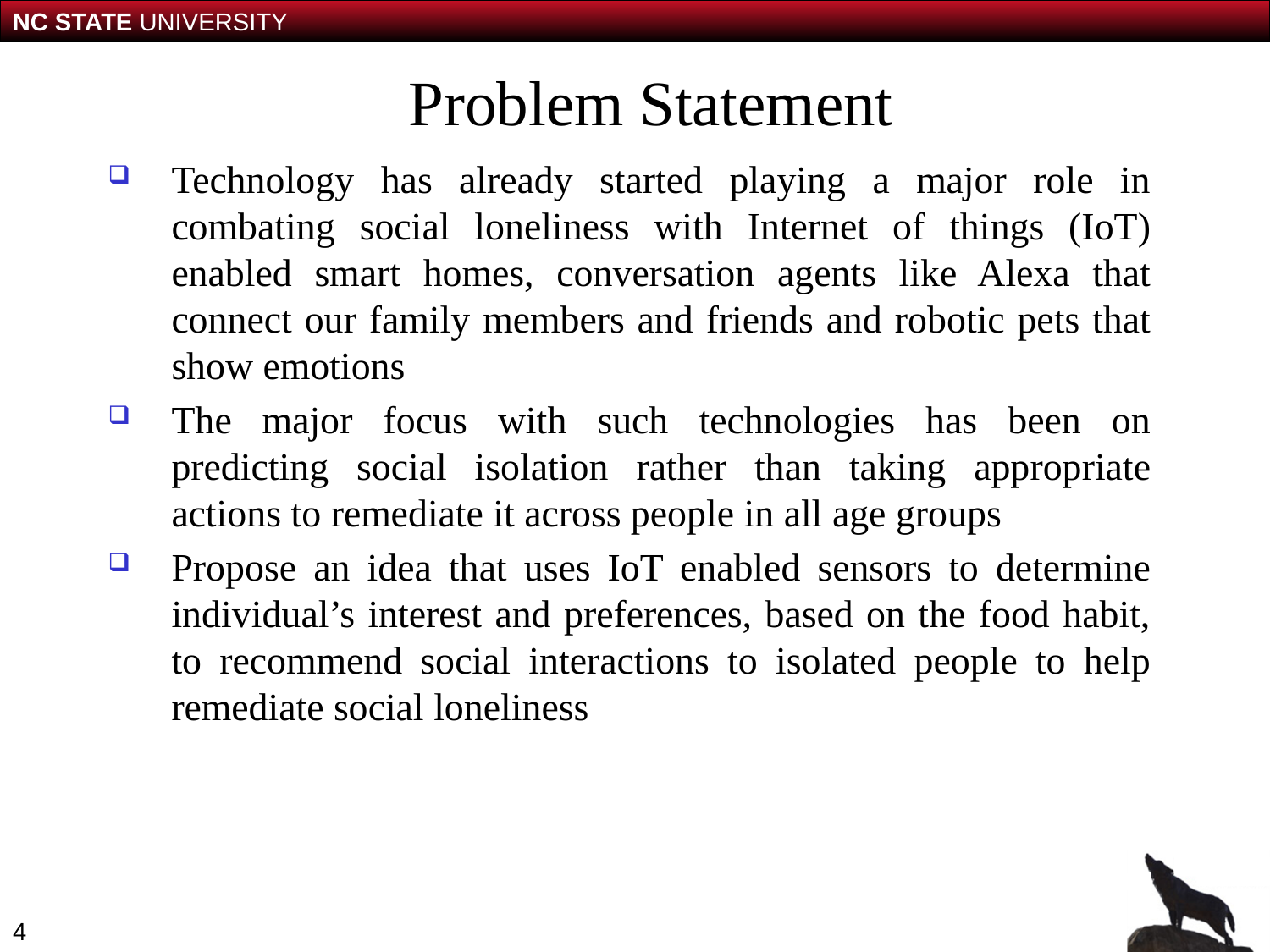

# Problem Statement
Technology has already started playing a major role in combating social loneliness with Internet of things (IoT) enabled smart homes, conversation agents like Alexa that connect our family members and friends and robotic pets that show emotions
The major focus with such technologies has been on predicting social isolation rather than taking appropriate actions to remediate it across people in all age groups
Propose an idea that uses IoT enabled sensors to determine individual’s interest and preferences, based on the food habit, to recommend social interactions to isolated people to help remediate social loneliness

4